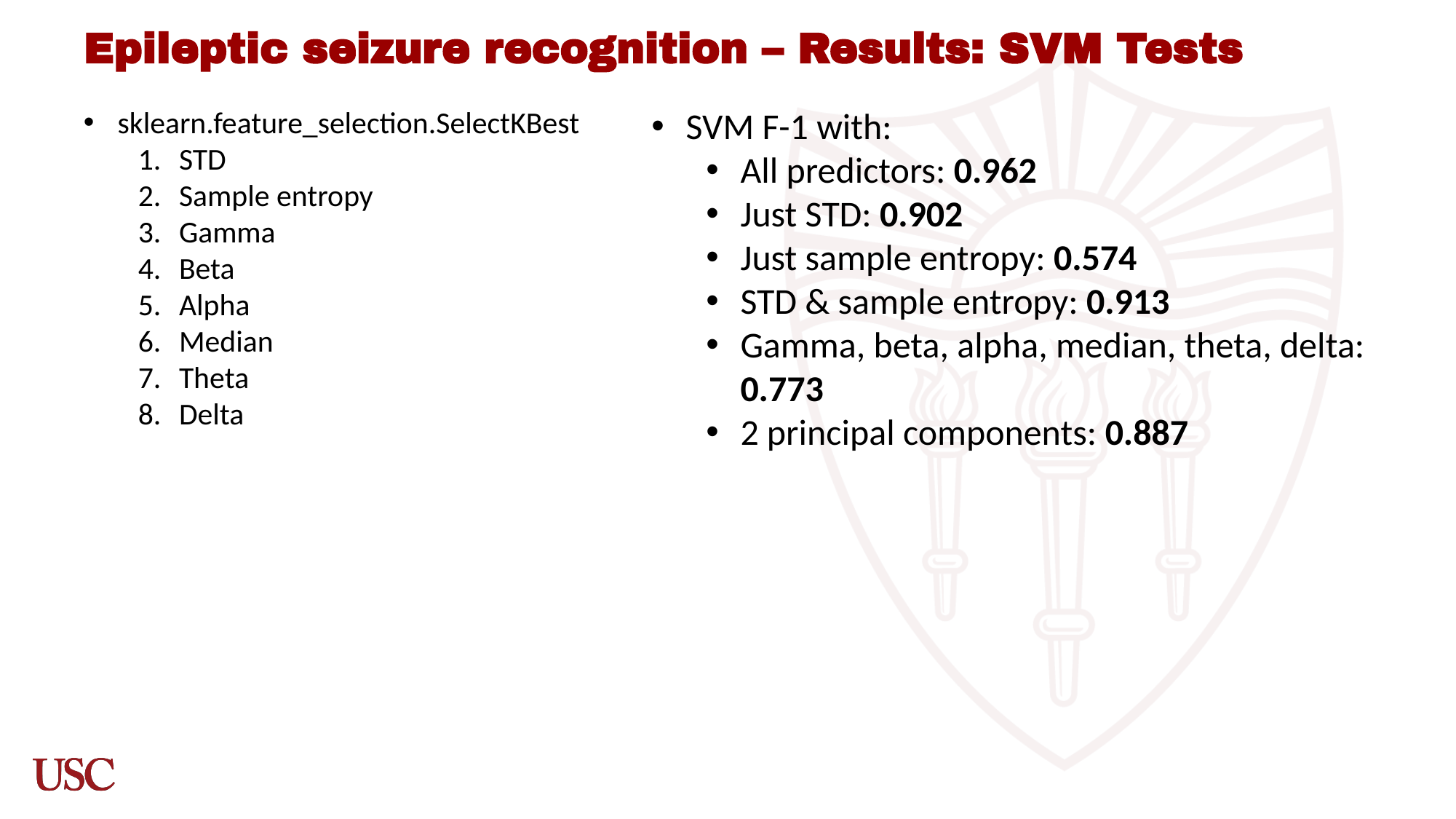

# Epileptic seizure recognition – Results: SVM Tests
sklearn.feature_selection.SelectKBest
STD
Sample entropy
Gamma
Beta
Alpha
Median
Theta
Delta

SVM F-1 with:
All predictors: 0.962
Just STD: 0.902
Just sample entropy: 0.574
STD & sample entropy: 0.913
Gamma, beta, alpha, median, theta, delta: 0.773
2 principal components: 0.887